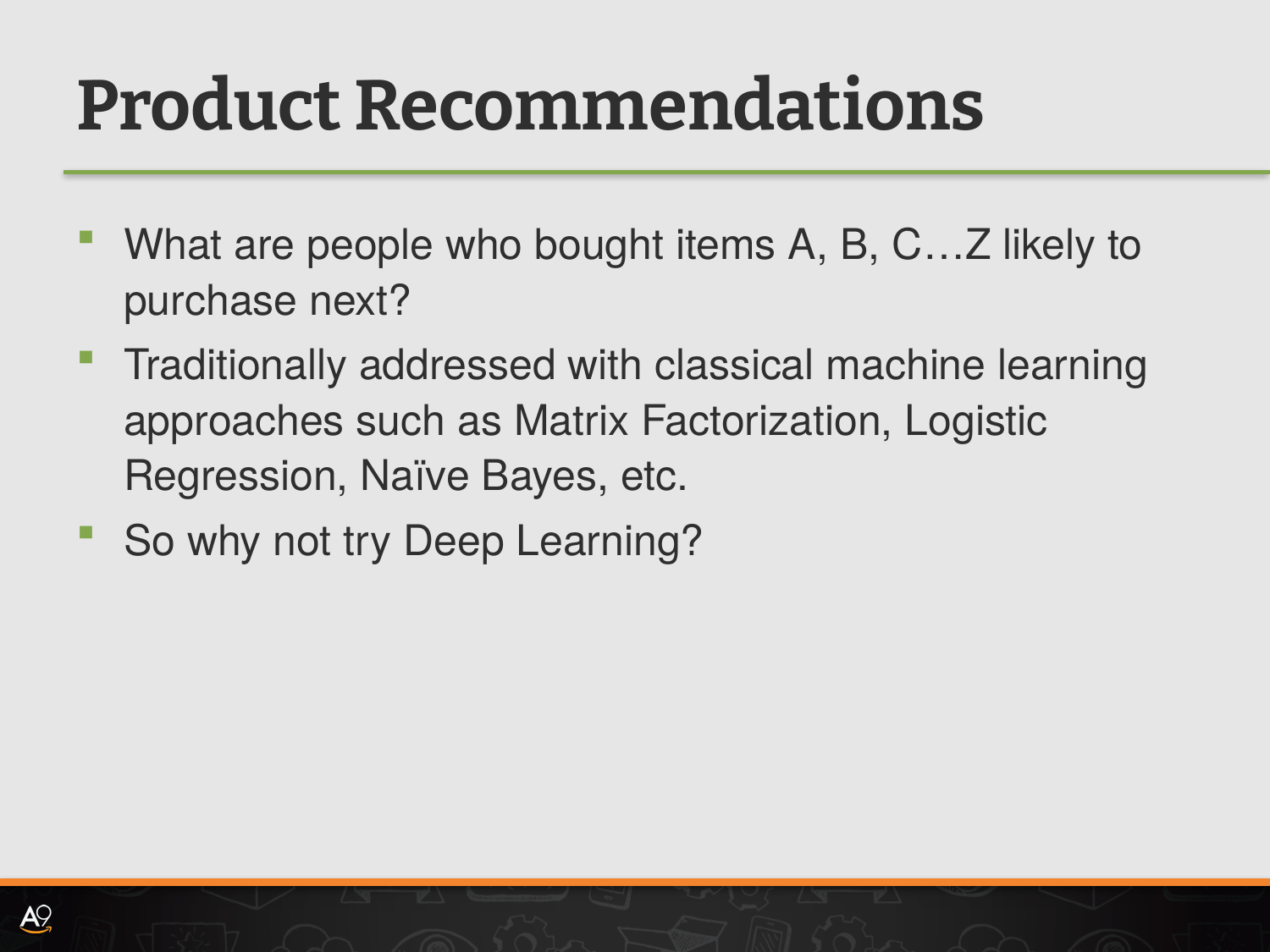

# Product Recommendations
What are people who bought items A, B, C…Z likely to purchase next?
Traditionally addressed with classical machine learning approaches such as Matrix Factorization, Logistic Regression, Naïve Bayes, etc.
So why not try Deep Learning?